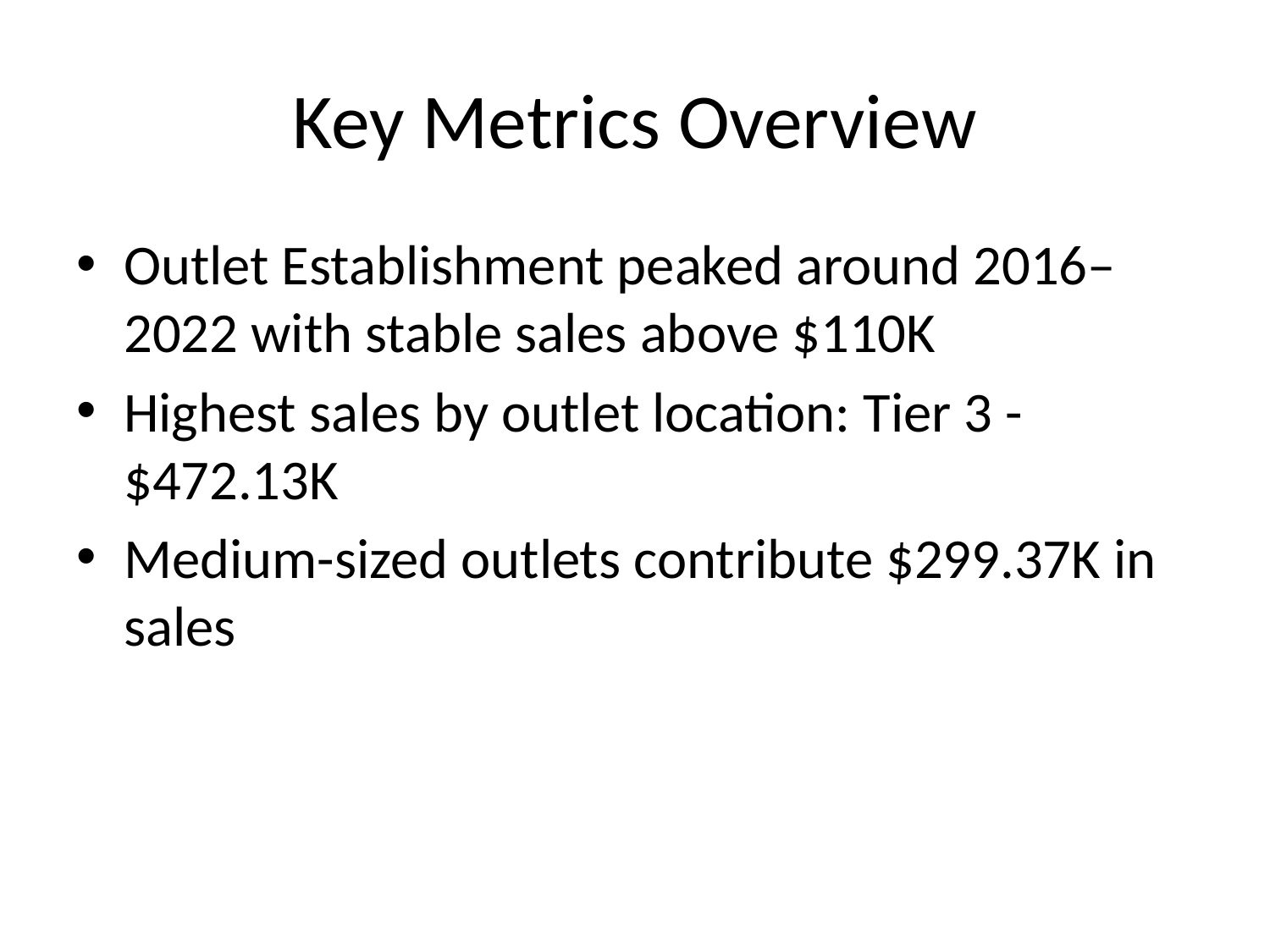

# Key Metrics Overview
Outlet Establishment peaked around 2016–2022 with stable sales above $110K
Highest sales by outlet location: Tier 3 - $472.13K
Medium-sized outlets contribute $299.37K in sales